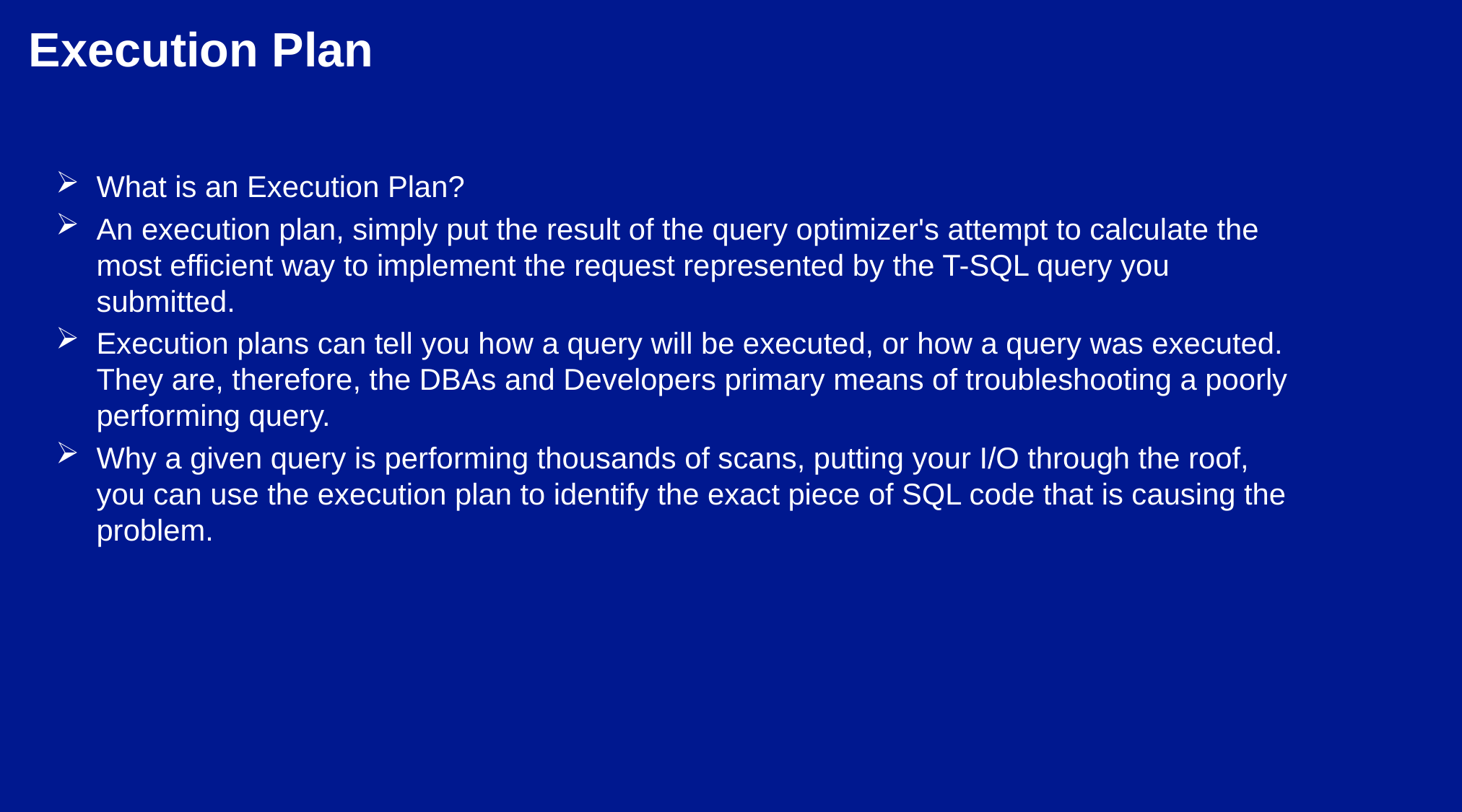

Execution Plan
What is an Execution Plan?
An execution plan, simply put the result of the query optimizer's attempt to calculate the most efficient way to implement the request represented by the T-SQL query you submitted.
Execution plans can tell you how a query will be executed, or how a query was executed. They are, therefore, the DBAs and Developers primary means of troubleshooting a poorly performing query.
Why a given query is performing thousands of scans, putting your I/O through the roof, you can use the execution plan to identify the exact piece of SQL code that is causing the problem.